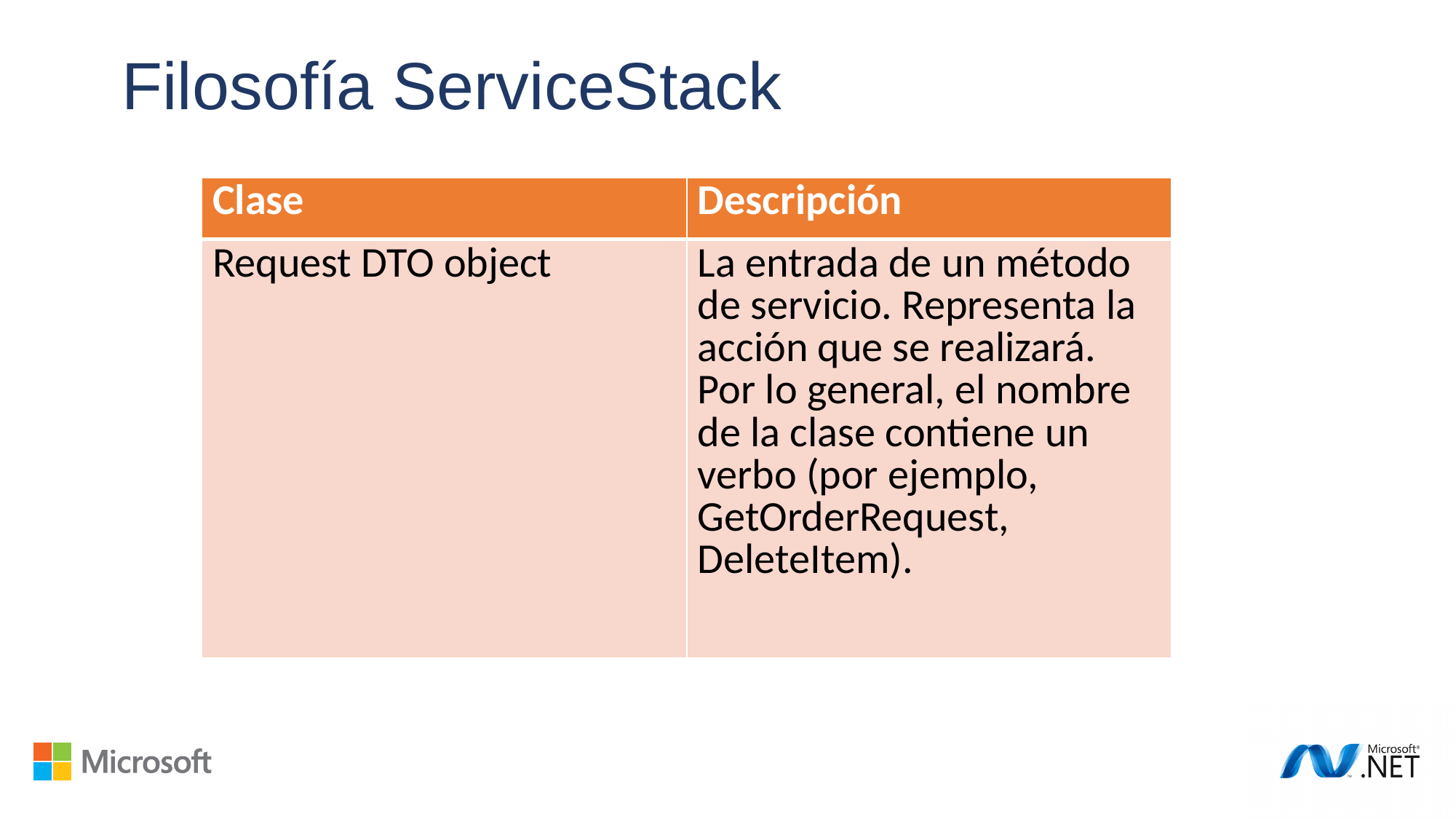

Filosofía ServiceStack
| Clase | Descripción |
| --- | --- |
| Request DTO object | La entrada de un método de servicio. Representa la acción que se realizará. Por lo general, el nombre de la clase contiene un verbo (por ejemplo, GetOrderRequest, DeleteItem). |